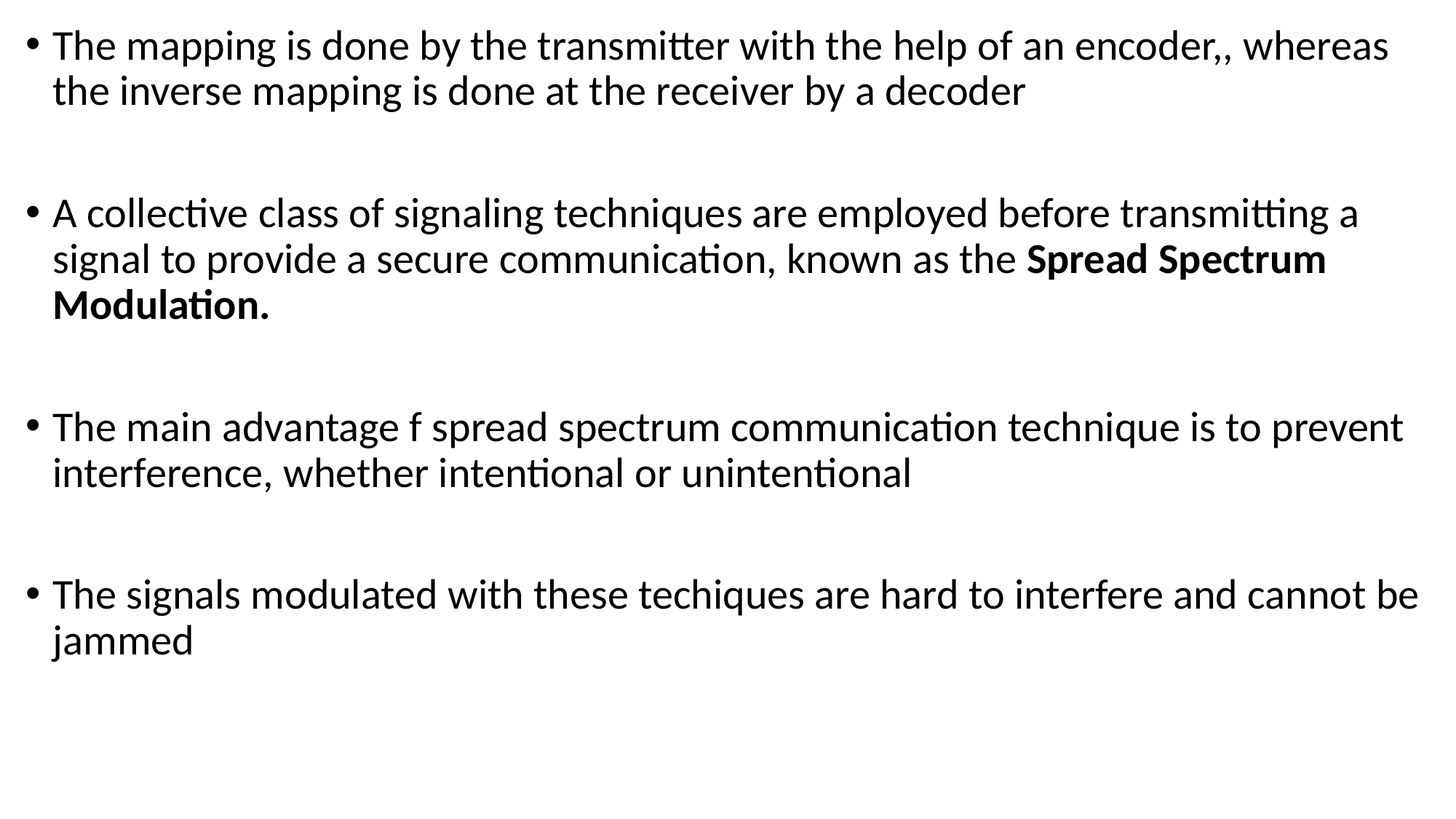

The mapping is done by the transmitter with the help of an encoder,, whereas the inverse mapping is done at the receiver by a decoder

A collective class of signaling techniques are employed before transmitting a signal to provide a secure communication, known as the Spread Spectrum Modulation.

The main advantage f spread spectrum communication technique is to prevent interference, whether intentional or unintentional

The signals modulated with these techiques are hard to interfere and cannot be jammed